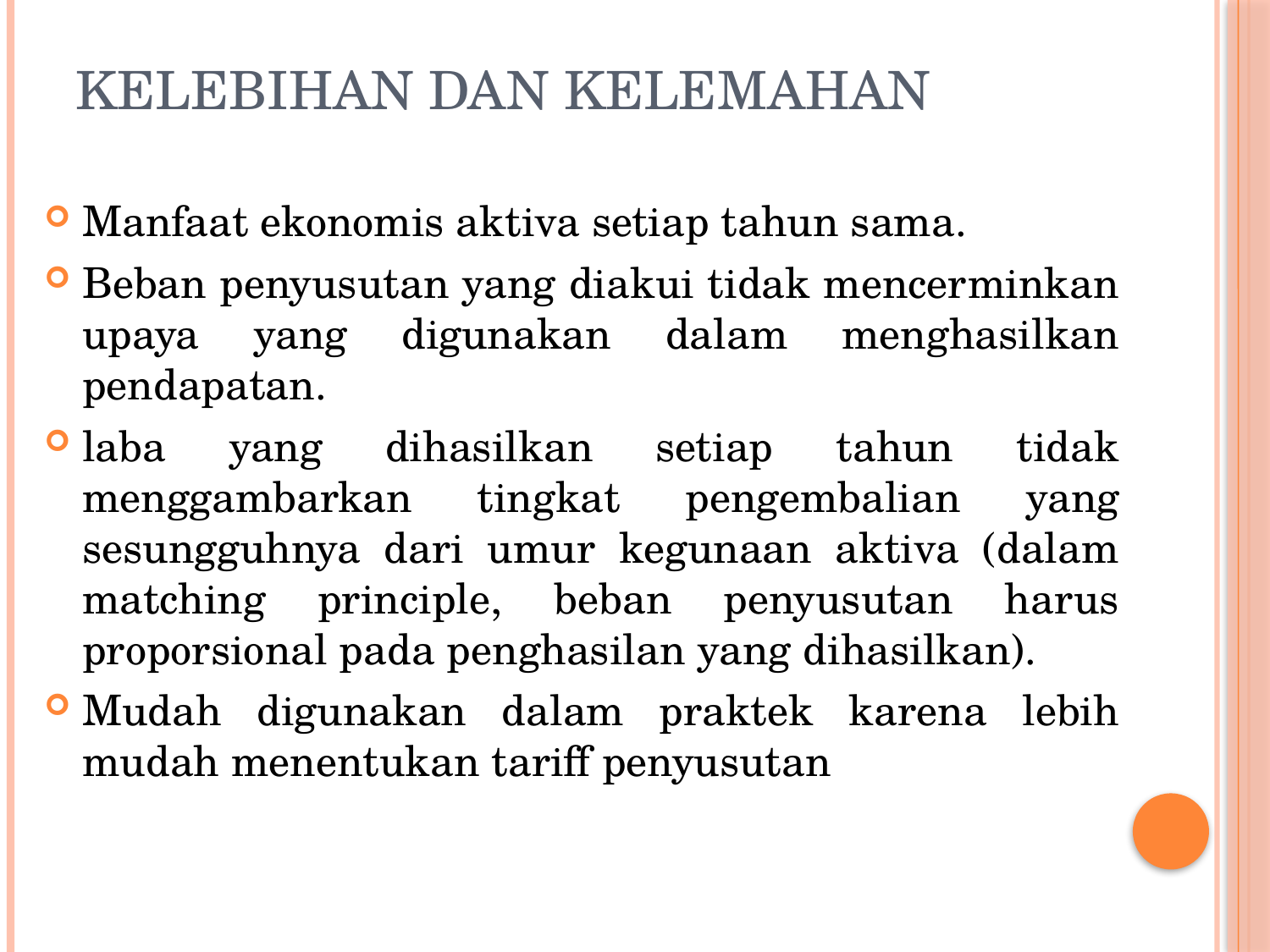

# Kelebihan dan Kelemahan

Manfaat ekonomis aktiva setiap tahun sama.
Beban penyusutan yang diakui tidak mencerminkan upaya yang digunakan dalam menghasilkan pendapatan.
laba yang dihasilkan setiap tahun tidak menggambarkan tingkat pengembalian yang sesungguhnya dari umur kegunaan aktiva (dalam matching principle, beban penyusutan harus proporsional pada penghasilan yang dihasilkan).
Mudah digunakan dalam praktek karena lebih mudah menentukan tariff penyusutan